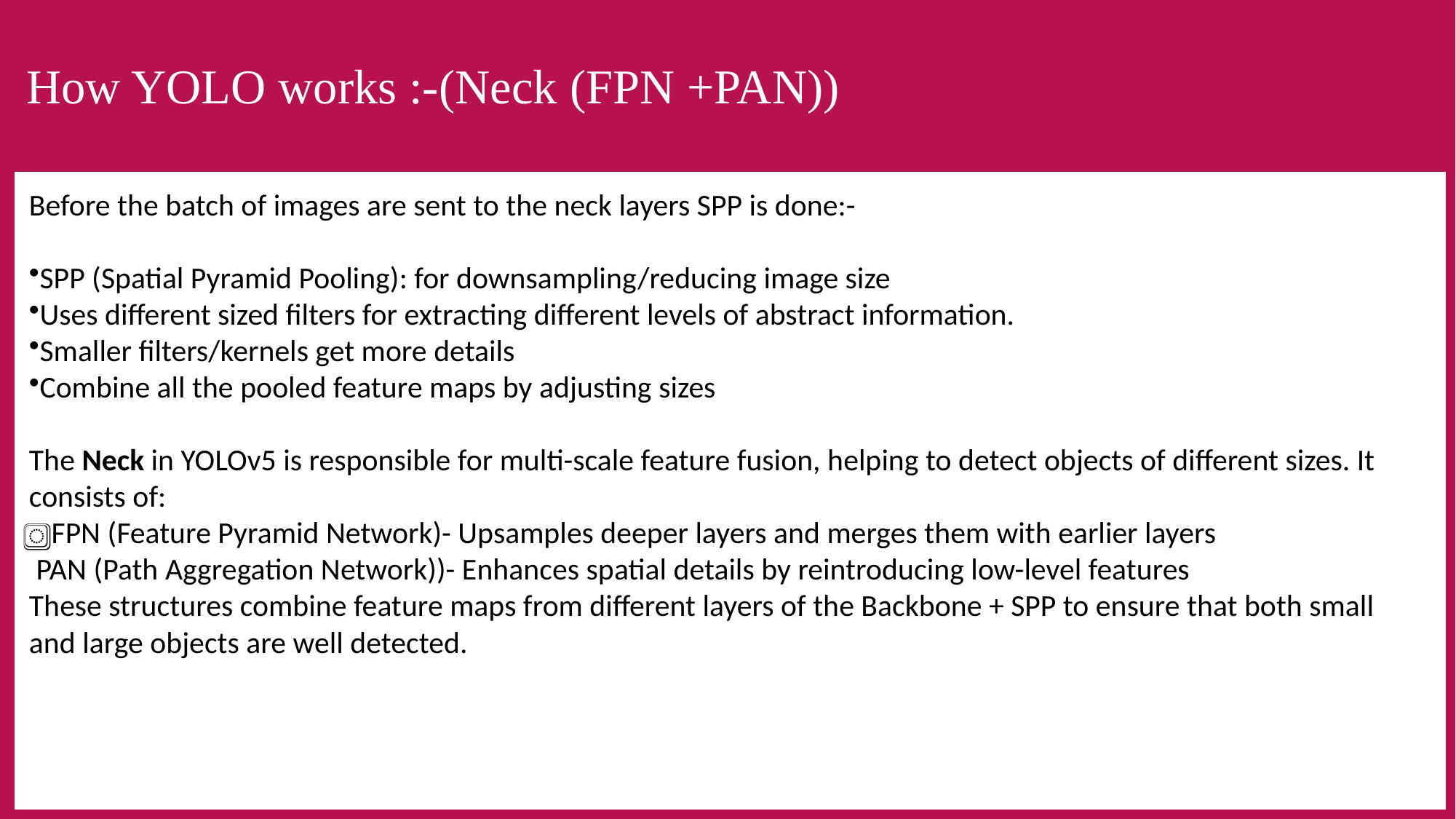

# How YOLO works :-(Neck (FPN +PAN))
Before the batch of images are sent to the neck layers SPP is done:-

SPP (Spatial Pyramid Pooling): for downsampling/reducing image size
Uses different sized filters for extracting different levels of abstract information.
Smaller filters/kernels get more details
Combine all the pooled feature maps by adjusting sizes

The Neck in YOLOv5 is responsible for multi-scale feature fusion, helping to detect objects of different sizes. It consists of:
⃣ FPN (Feature Pyramid Network)- Upsamples deeper layers and merges them with earlier layers
 PAN (Path Aggregation Network))- Enhances spatial details by reintroducing low-level features
These structures combine feature maps from different layers of the Backbone + SPP to ensure that both small and large objects are well detected.